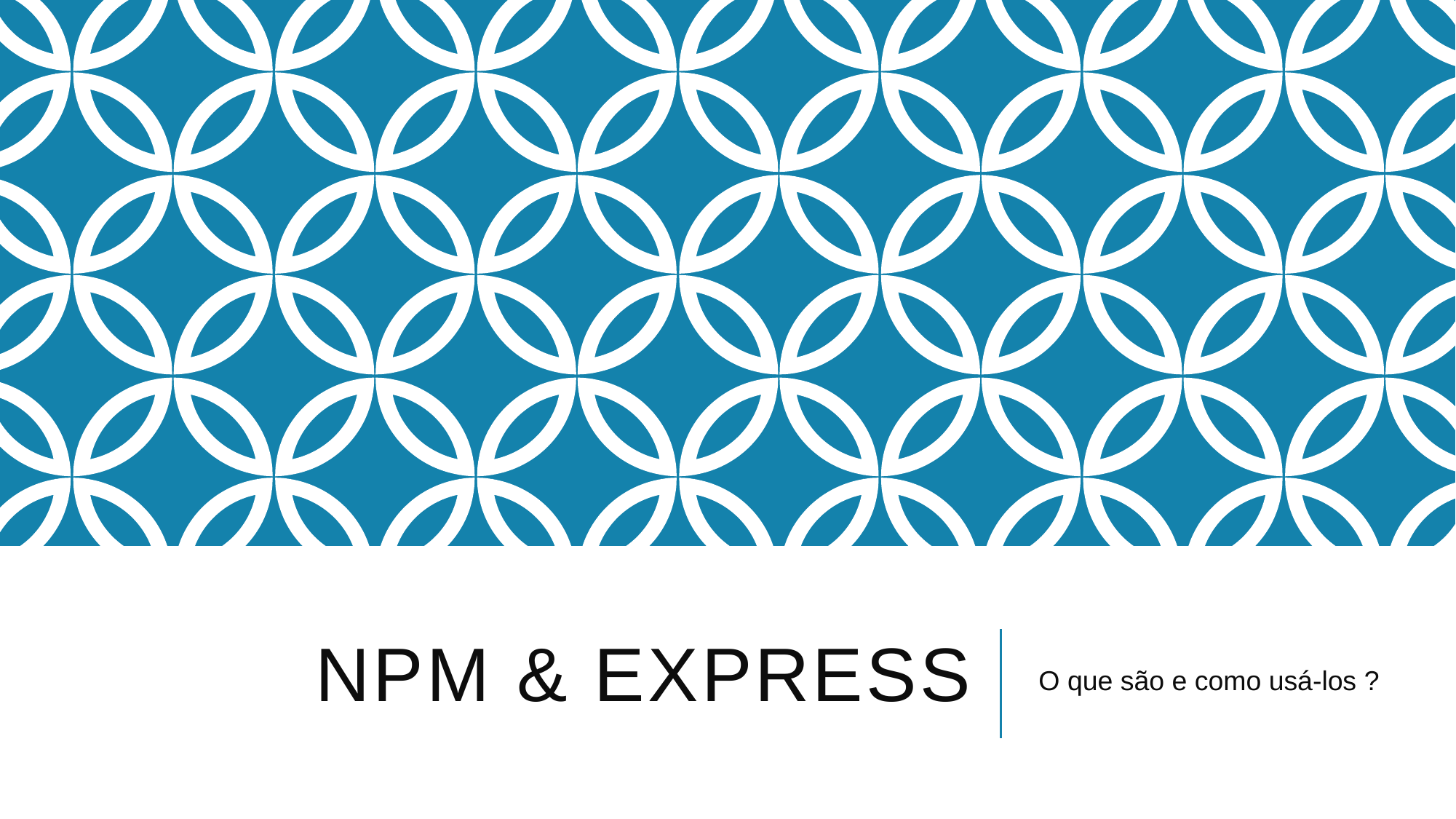

# NPM & Express
O que são e como usá-los ?